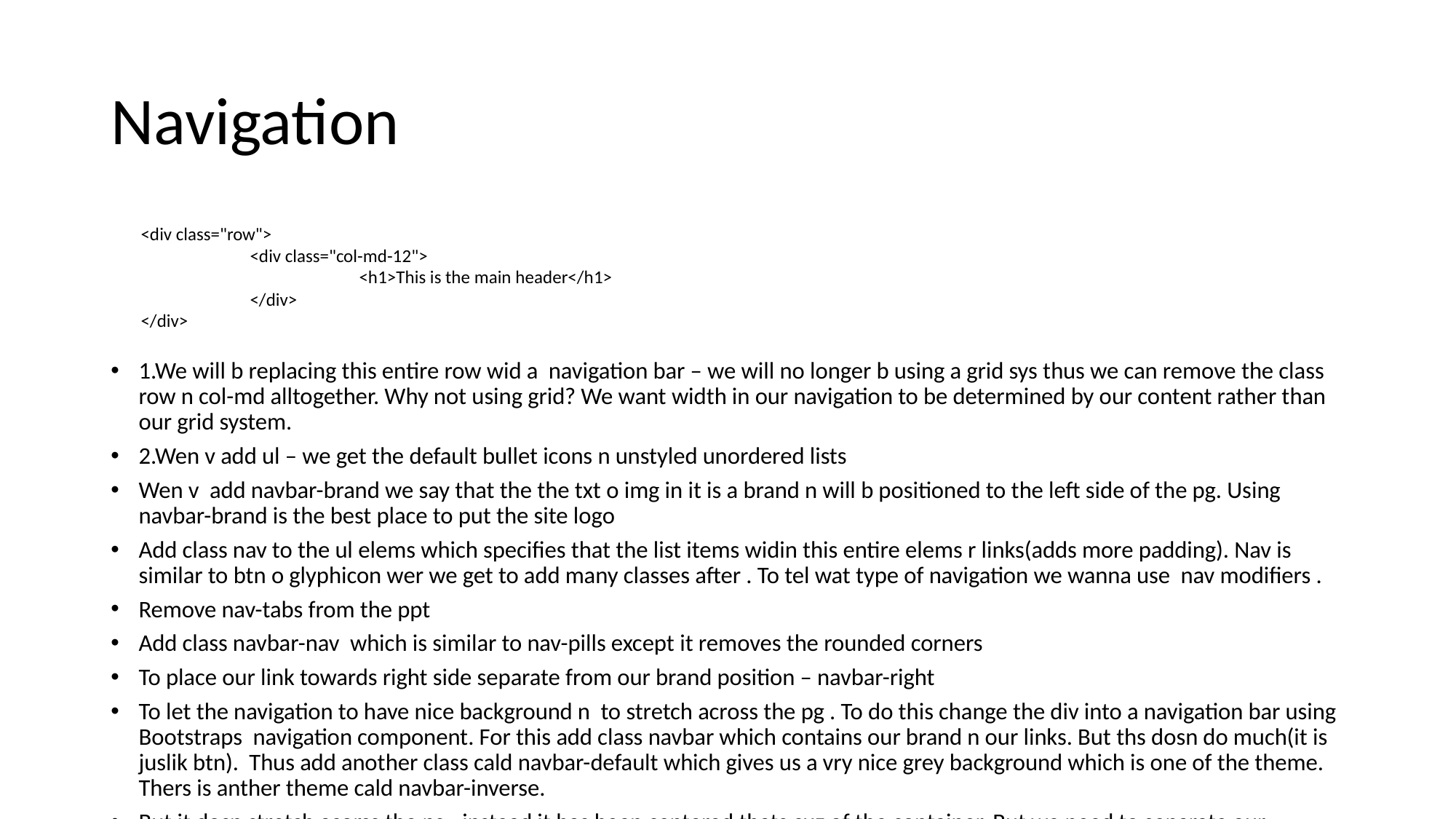

# Navigation
<div class="row">
	<div class="col-md-12">
		<h1>This is the main header</h1>
	</div>
</div>
1.We will b replacing this entire row wid a  navigation bar – we will no longer b using a grid sys thus we can remove the class row n col-md alltogether. Why not using grid? We want width in our navigation to be determined by our content rather than our grid system.
2.Wen v add ul – we get the default bullet icons n unstyled unordered lists
Wen v  add navbar-brand we say that the the txt o img in it is a brand n will b positioned to the left side of the pg. Using navbar-brand is the best place to put the site logo
Add class nav to the ul elems which specifies that the list items widin this entire elems r links(adds more padding). Nav is similar to btn o glyphicon wer we get to add many classes after . To tel wat type of navigation we wanna use  nav modifiers .
Remove nav-tabs from the ppt
Add class navbar-nav  which is similar to nav-pills except it removes the rounded corners
To place our link towards right side separate from our brand position – navbar-right
To let the navigation to have nice background n  to stretch across the pg . To do this change the div into a navigation bar using Bootstraps  navigation component. For this add class navbar which contains our brand n our links. But ths dosn do much(it is juslik btn).  Thus add another class cald navbar-default which gives us a vry nice grey background which is one of the theme. Thers is anther theme cald navbar-inverse.
But it dosn stretch acorss the pg , instead it has been centered thats cuz of the container. But we need to separate our navigation from our container .